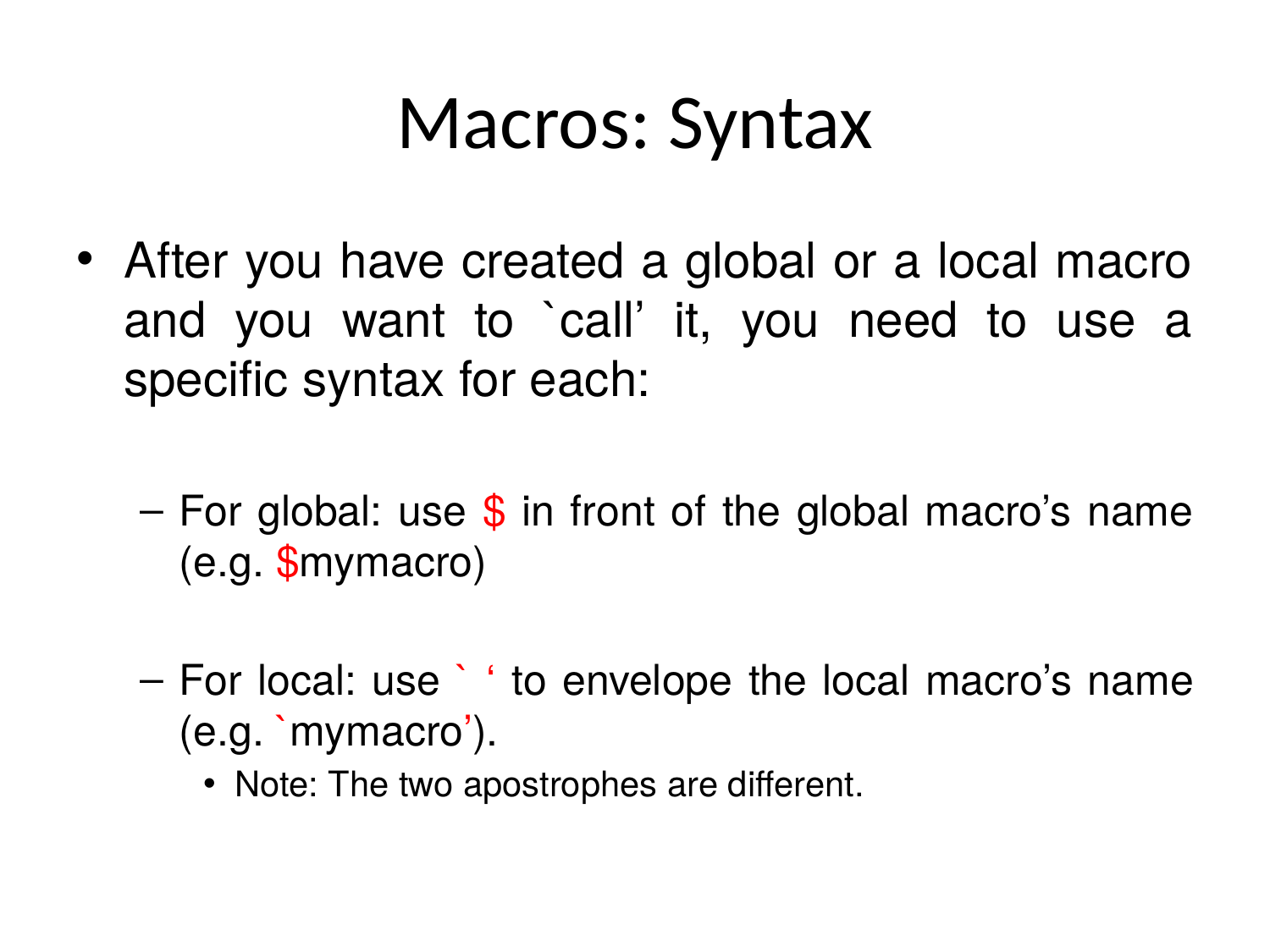

# Macros: Syntax
After you have created a global or a local macro and you want to `call’ it, you need to use a specific syntax for each:

For global: use $ in front of the global macro’s name (e.g. $mymacro)

For local: use ` ‘ to envelope the local macro’s name (e.g. `mymacro’).
Note: The two apostrophes are different.